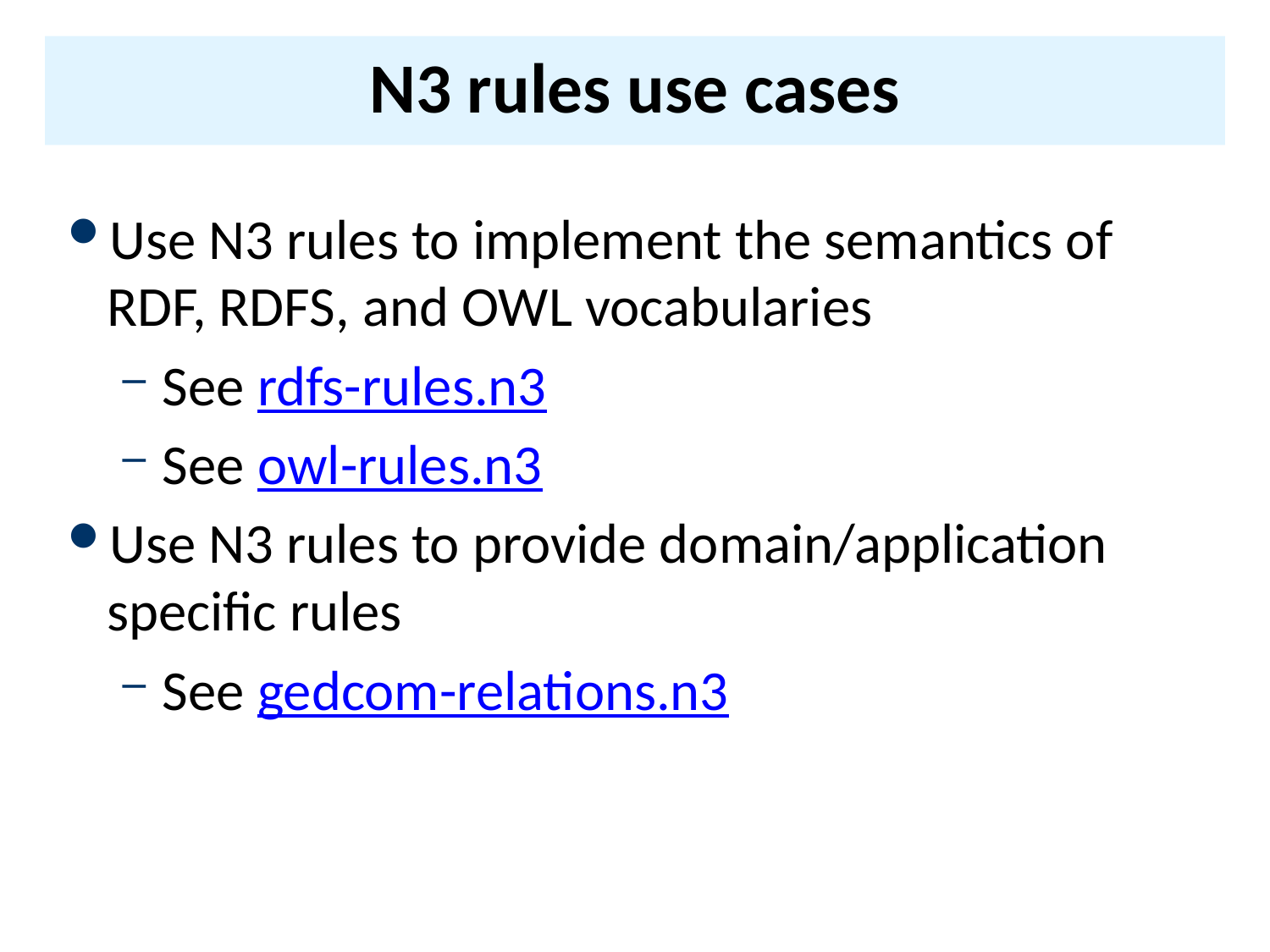

# N3 rules use cases
Use N3 rules to implement the semantics of RDF, RDFS, and OWL vocabularies
See rdfs-rules.n3
See owl-rules.n3
Use N3 rules to provide domain/application specific rules
See gedcom-relations.n3